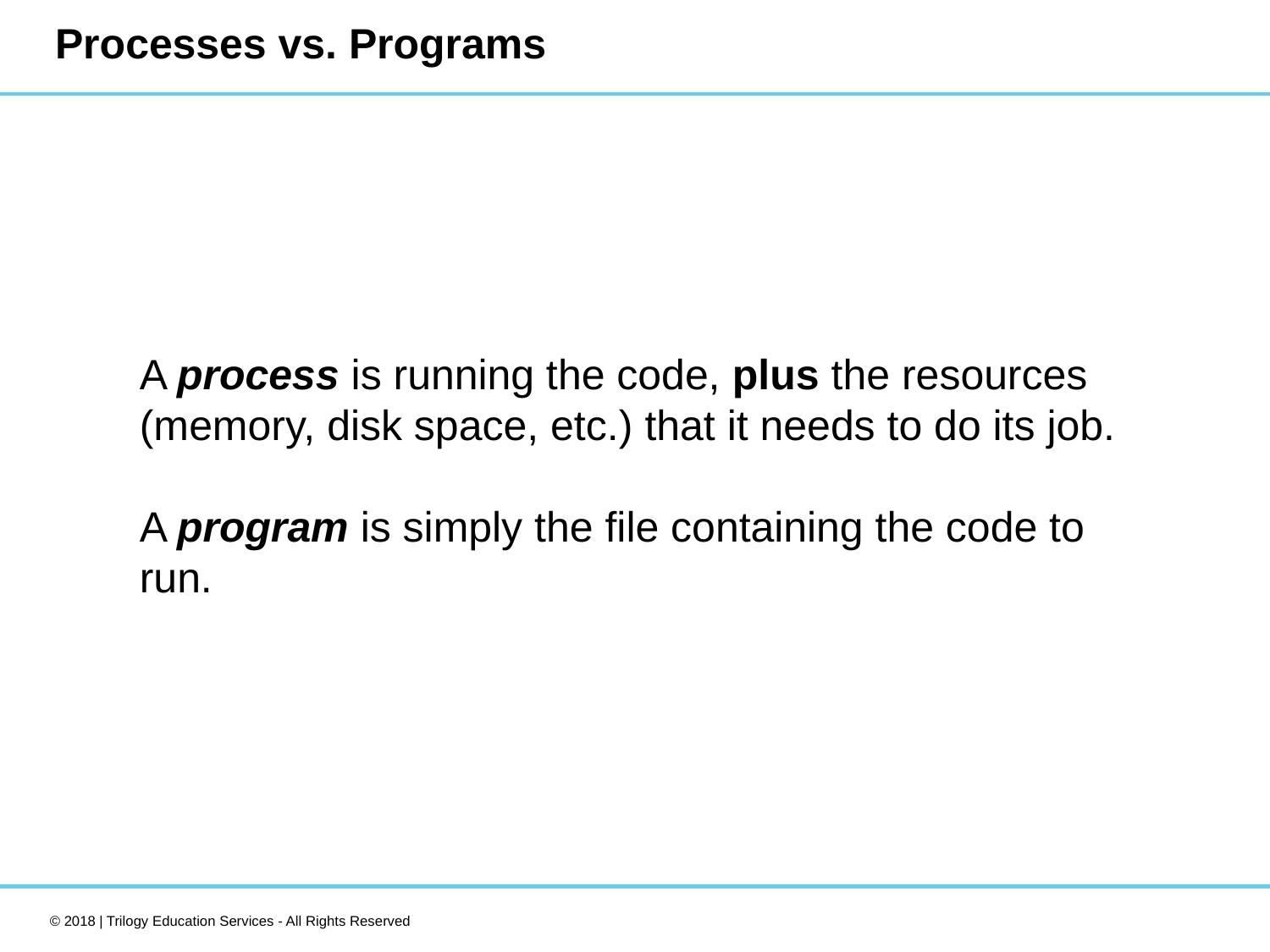

# Processes vs. Programs

A process is running the code, plus the resources (memory, disk space, etc.) that it needs to do its job.

A program is simply the file containing the code to run.